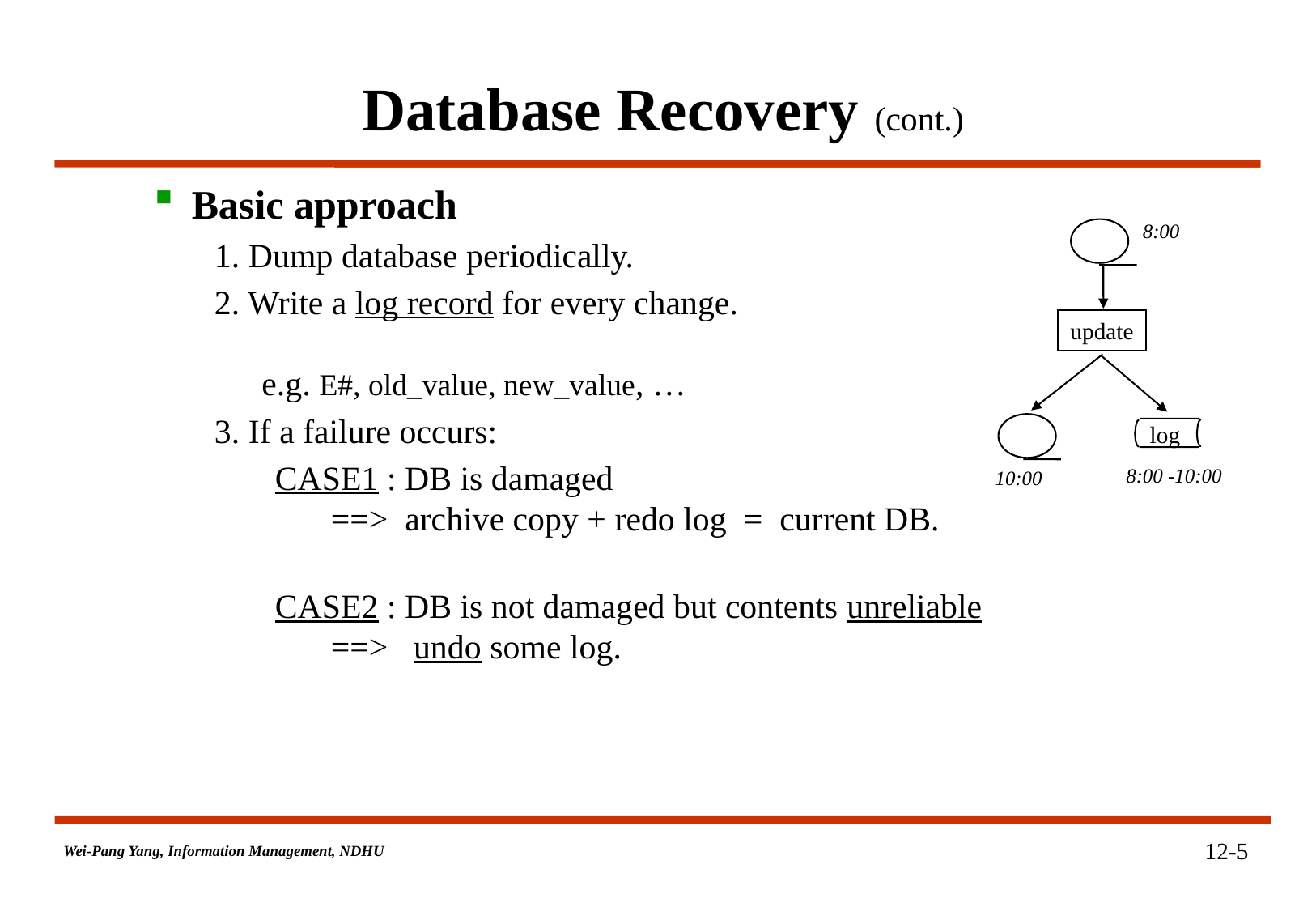

# Database Recovery (cont.)
Basic approach
1. Dump database periodically.
2. Write a log record for every change.
  e.g. E#, old_value, new_value, …
3. If a failure occurs:
CASE1 : DB is damaged
   ==>  archive copy + redo log  =  current DB.
CASE2 : DB is not damaged but contents unreliable
   ==>   undo some log.

8:00

update

log

8:00 -10:00
10:00